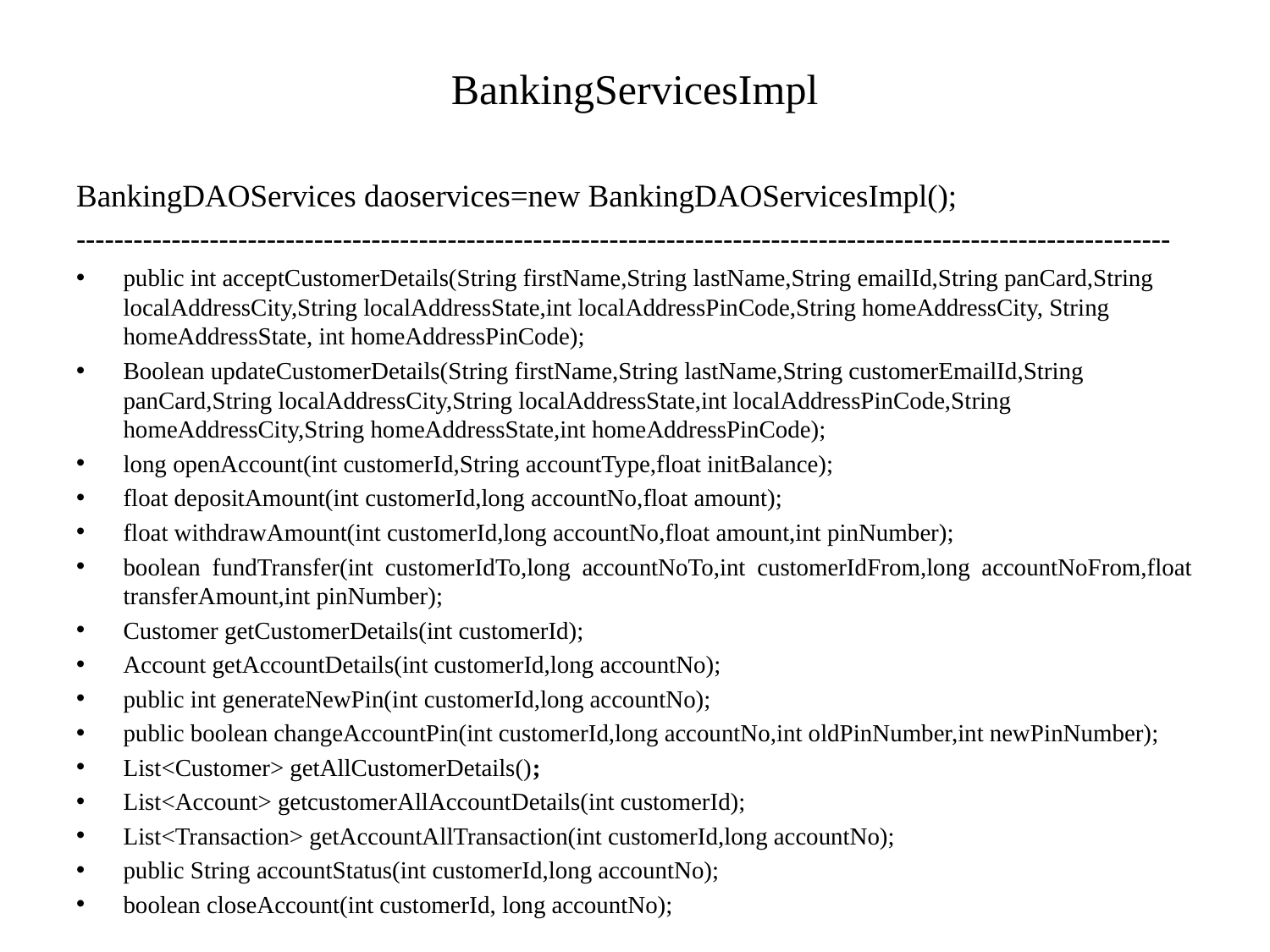

# BankingServicesImpl
BankingDAOServices daoservices=new BankingDAOServicesImpl();
-------------------------------------------------------------------------------------------------------------------
public int acceptCustomerDetails(String firstName,String lastName,String emailId,String panCard,String      localAddressCity,String localAddressState,int localAddressPinCode,String homeAddressCity, String      homeAddressState, int homeAddressPinCode);
Boolean updateCustomerDetails(String firstName,String lastName,String customerEmailId,String 	panCard,String localAddressCity,String localAddressState,int localAddressPinCode,String homeAddressCity,String homeAddressState,int homeAddressPinCode);
long openAccount(int customerId,String accountType,float initBalance);
float depositAmount(int customerId,long accountNo,float amount);
float withdrawAmount(int customerId,long accountNo,float amount,int pinNumber);
boolean fundTransfer(int customerIdTo,long accountNoTo,int customerIdFrom,long accountNoFrom,float transferAmount,int pinNumber);
Customer getCustomerDetails(int customerId);
Account getAccountDetails(int customerId,long accountNo);
public int generateNewPin(int customerId,long accountNo);
public boolean changeAccountPin(int customerId,long accountNo,int oldPinNumber,int newPinNumber);
List<Customer> getAllCustomerDetails();
List<Account> getcustomerAllAccountDetails(int customerId);
List<Transaction> getAccountAllTransaction(int customerId,long accountNo);
public String accountStatus(int customerId,long accountNo);
boolean closeAccount(int customerId, long accountNo);